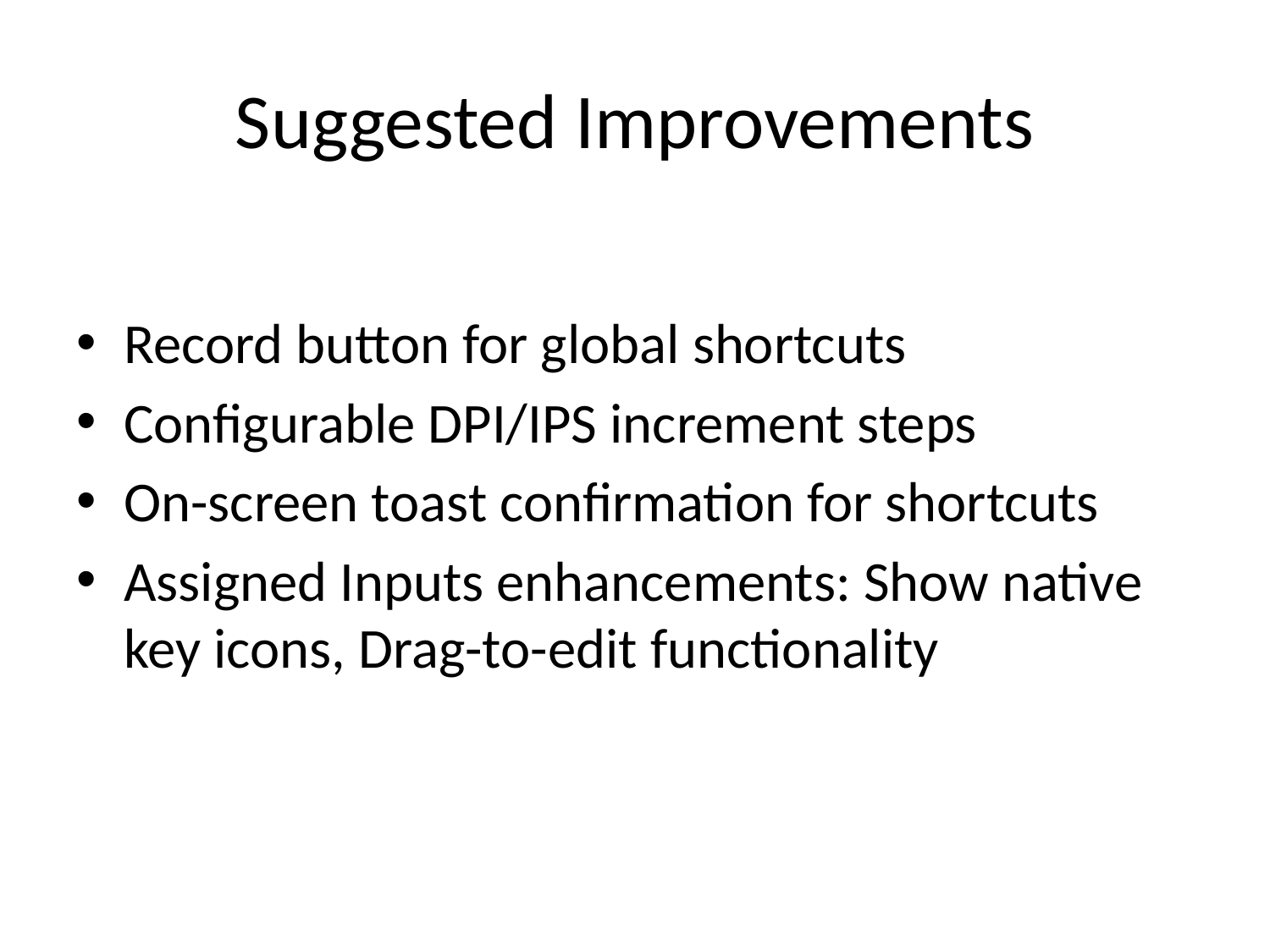

# Suggested Improvements

Record button for global shortcuts
Configurable DPI/IPS increment steps
On-screen toast confirmation for shortcuts
Assigned Inputs enhancements: Show native key icons, Drag-to-edit functionality